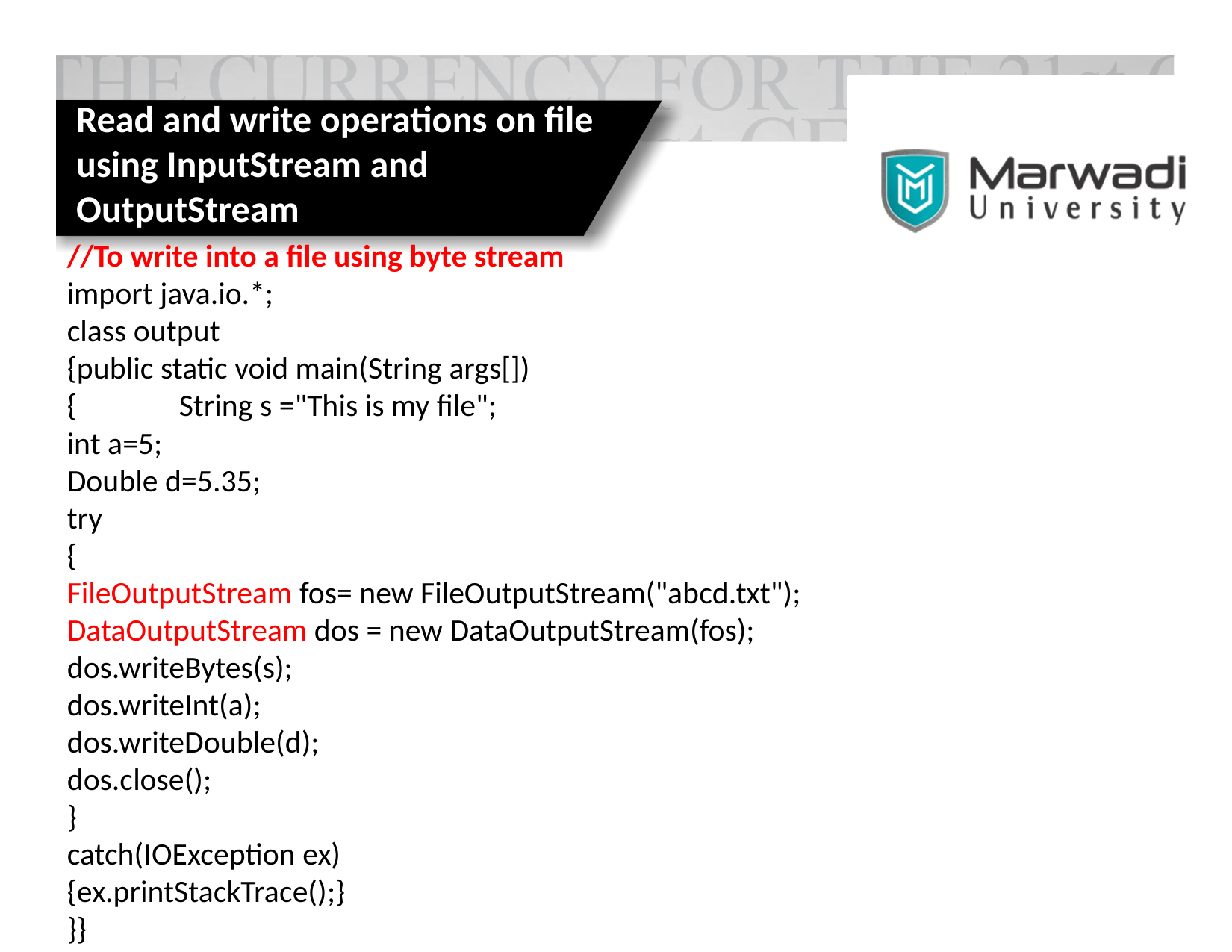

Read and write operations on file using InputStream and OutputStream
//To write into a file using byte stream
import java.io.*;
class output
{public static void main(String args[])
{	String s ="This is my file";
int a=5;
Double d=5.35;
try
{
FileOutputStream fos= new FileOutputStream("abcd.txt");
DataOutputStream dos = new DataOutputStream(fos);
dos.writeBytes(s);
dos.writeInt(a);
dos.writeDouble(d);
dos.close();
}
catch(IOException ex)
{ex.printStackTrace();}
}}